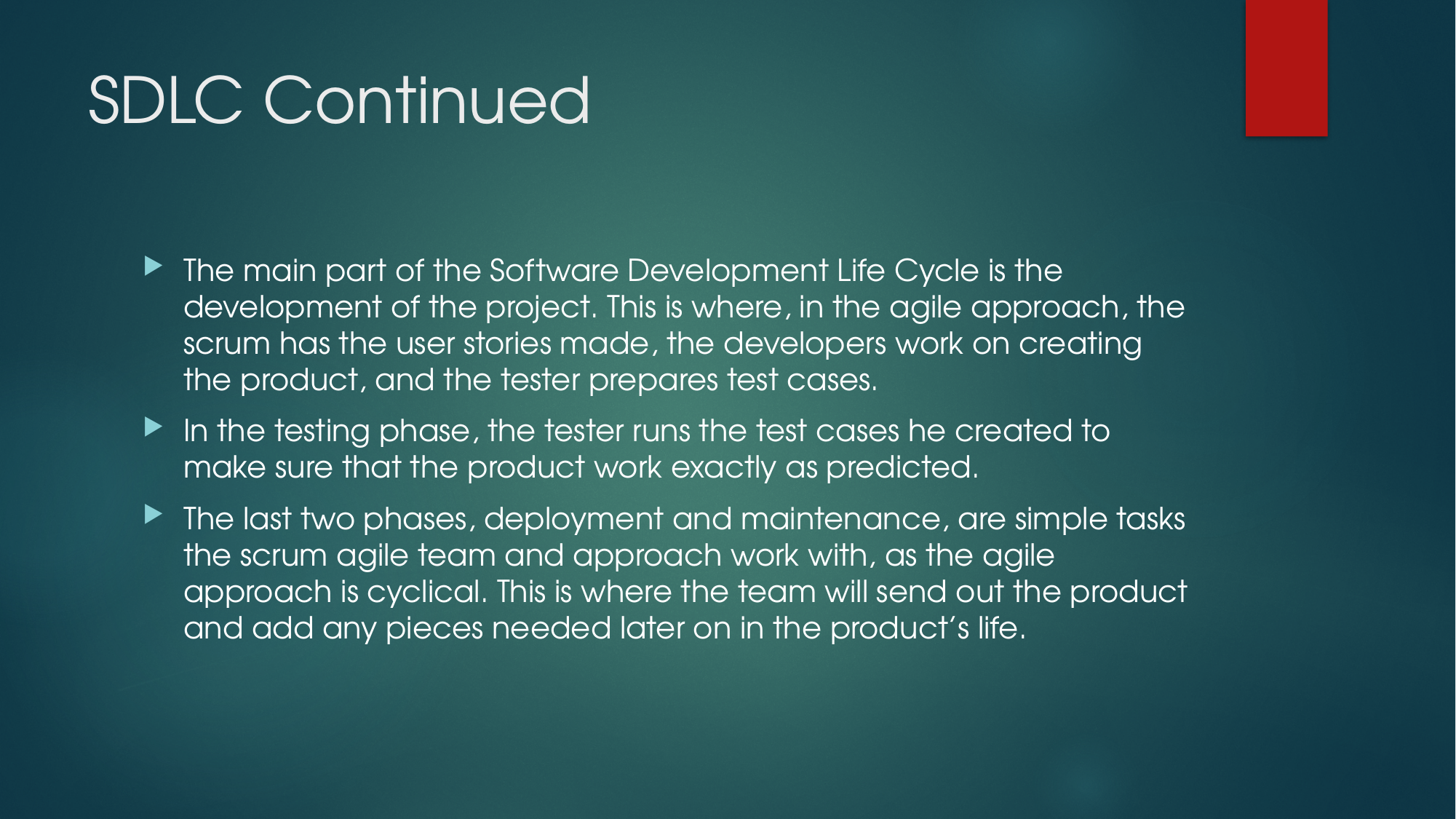

# SDLC Continued
The main part of the Software Development Life Cycle is the development of the project. This is where, in the agile approach, the scrum has the user stories made, the developers work on creating the product, and the tester prepares test cases.
In the testing phase, the tester runs the test cases he created to make sure that the product work exactly as predicted.
The last two phases, deployment and maintenance, are simple tasks the scrum agile team and approach work with, as the agile approach is cyclical. This is where the team will send out the product and add any pieces needed later on in the product’s life.